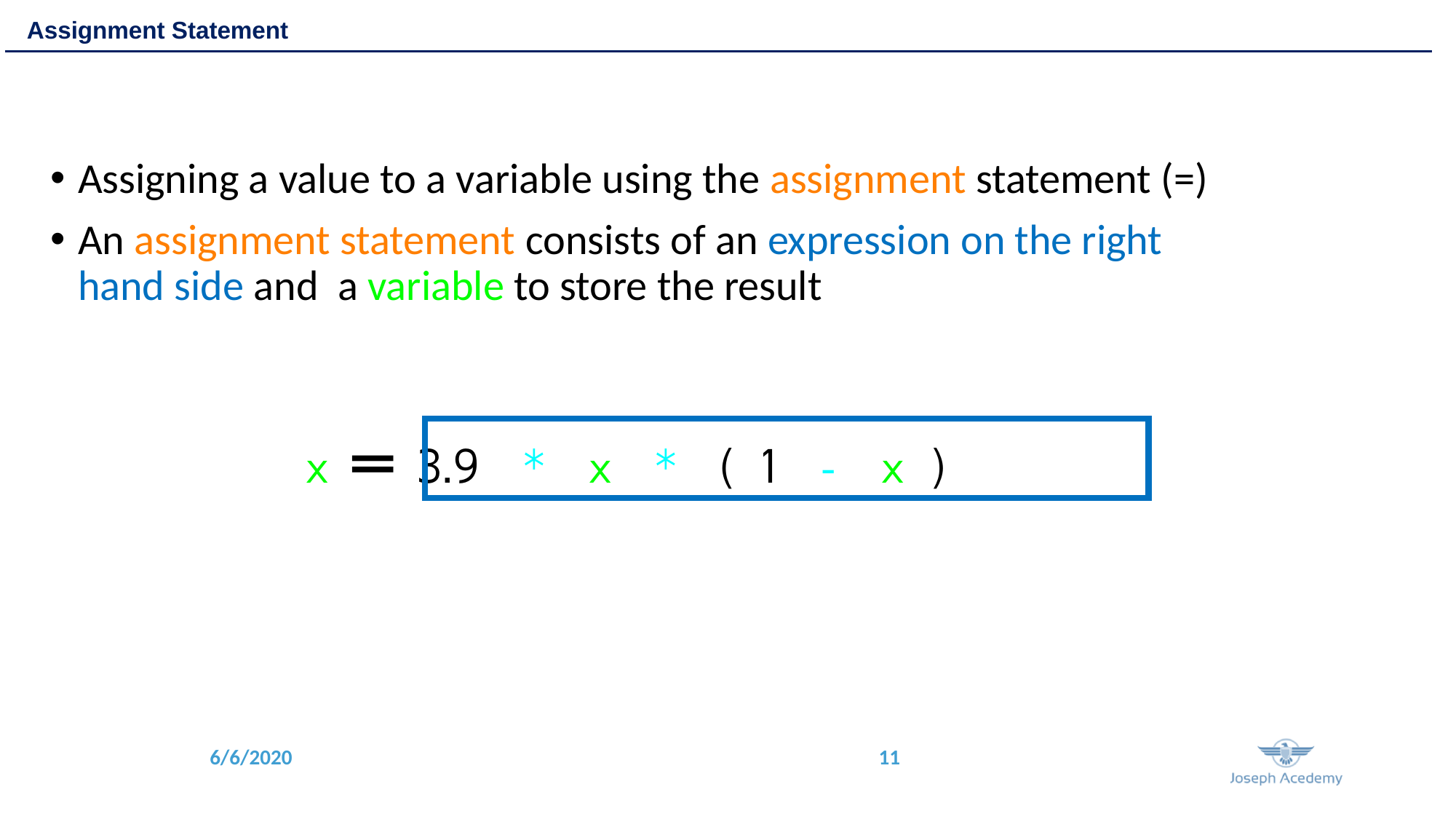

Assignment Statement
Assigning a value to a variable using the assignment statement (=)
An assignment statement consists of an expression on the right hand side and  a variable to store the result
x = 3.9   *   x   *   (  1   -   x  )